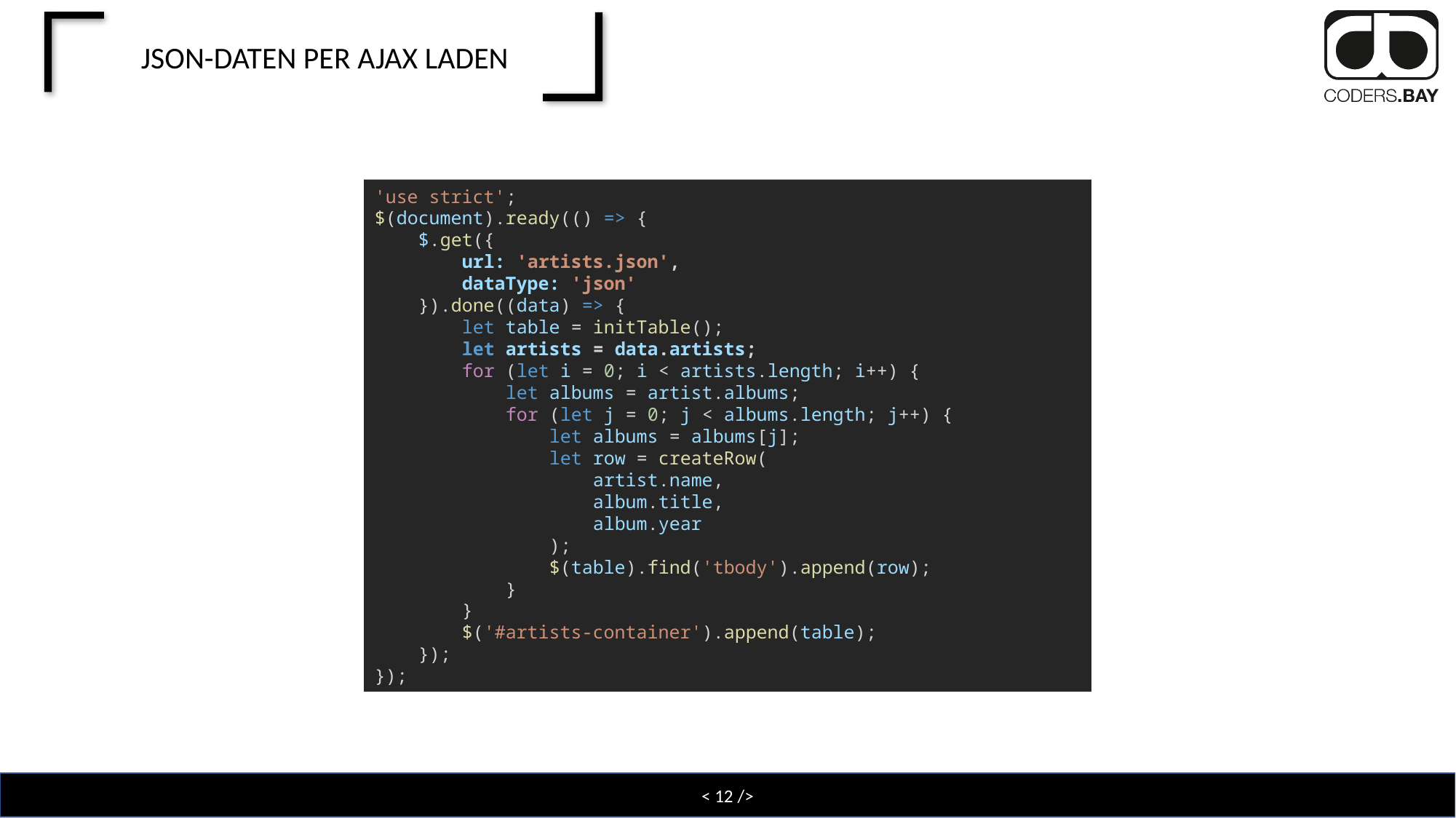

# JSON-Daten per Ajax laden
'use strict';
$(document).ready(() => {
    $.get({
        url: 'artists.json',
        dataType: 'json'
    }).done((data) => {
        let table = initTable();
        let artists = data.artists;
        for (let i = 0; i < artists.length; i++) {
            let albums = artist.albums;
            for (let j = 0; j < albums.length; j++) {
                let albums = albums[j];
                let row = createRow(
                    artist.name,
                    album.title,
                    album.year
                );
                $(table).find('tbody').append(row);
            }
        }
        $('#artists-container').append(table);
    });
});